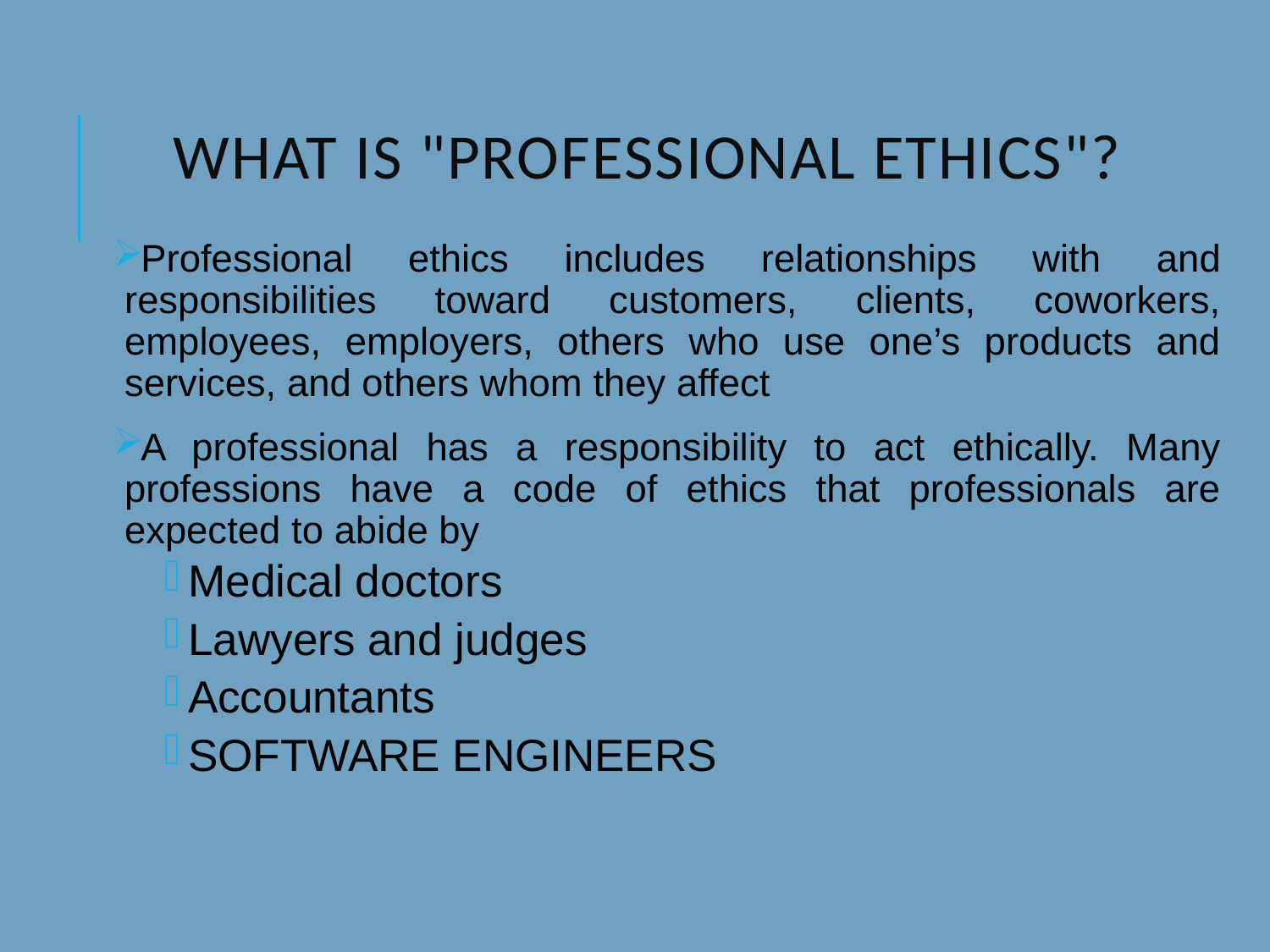

# What is "Professional Ethics"?
Professional ethics includes relationships with and responsibilities toward customers, clients, coworkers, employees, employers, others who use one’s products and services, and others whom they affect
A professional has a responsibility to act ethically. Many professions have a code of ethics that professionals are expected to abide by
Medical doctors
Lawyers and judges
Accountants
SOFTWARE ENGINEERS